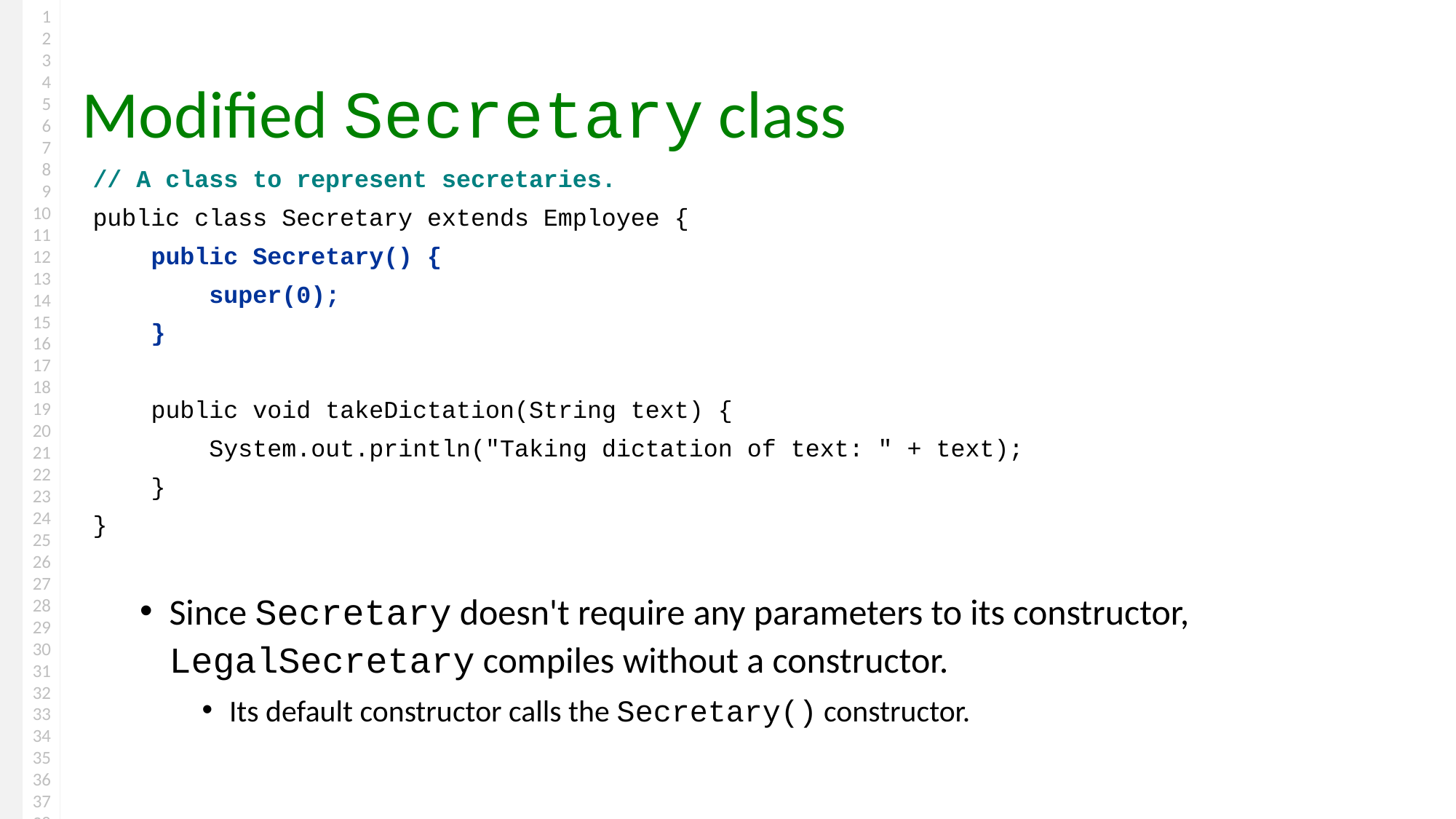

Modified Secretary class
// A class to represent secretaries.
public class Secretary extends Employee {
    public Secretary() {
        super(0);
    }

    public void takeDictation(String text) {
        System.out.println("Taking dictation of text: " + text);
    }
}

Since Secretary doesn't require any parameters to its constructor, LegalSecretary compiles without a constructor.
Its default constructor calls the Secretary() constructor.